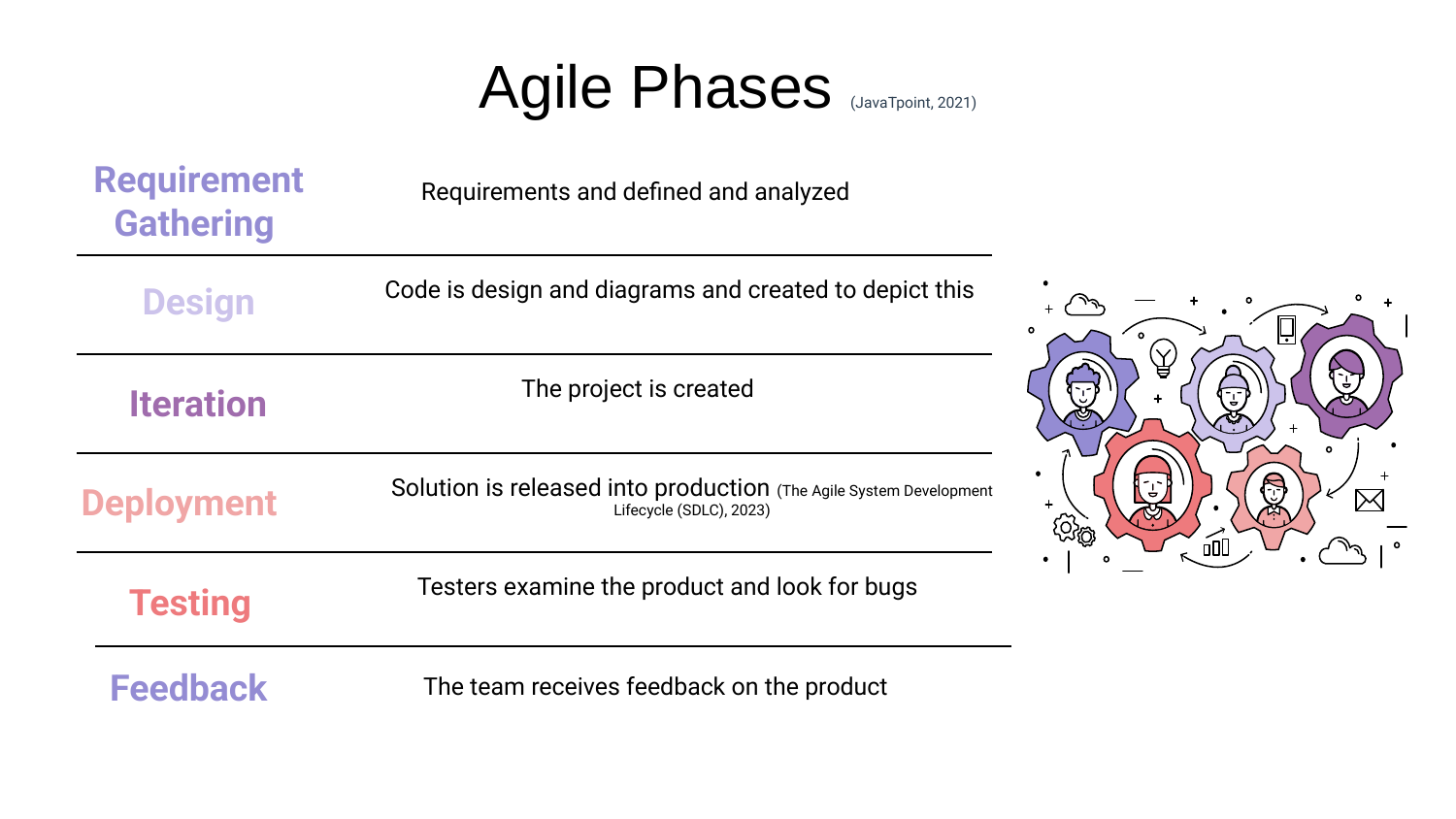

# Agile Phases (JavaTpoint, 2021)
Requirement Gathering
Requirements and defined and analyzed
Design
Code is design and diagrams and created to depict this

Iteration
The project is created

Solution is released into production (The Agile System Development Lifecycle (SDLC), 2023)
Deployment
Testers examine the product and look for bugs
Testing
Feedback
The team receives feedback on the product